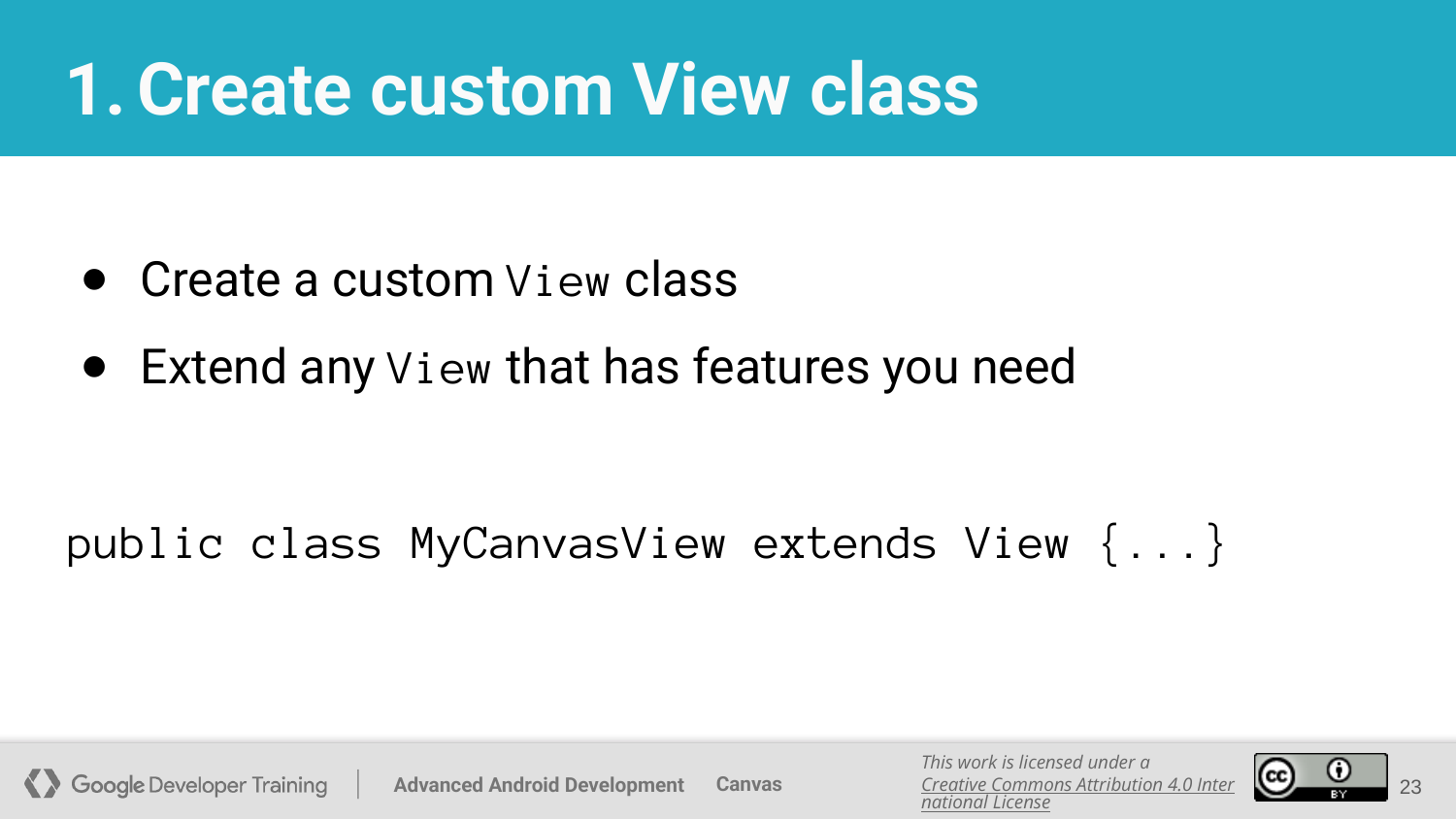

# Create custom View class

Create a custom View class
Extend any View that has features you need

public class MyCanvasView extends View {...}
23